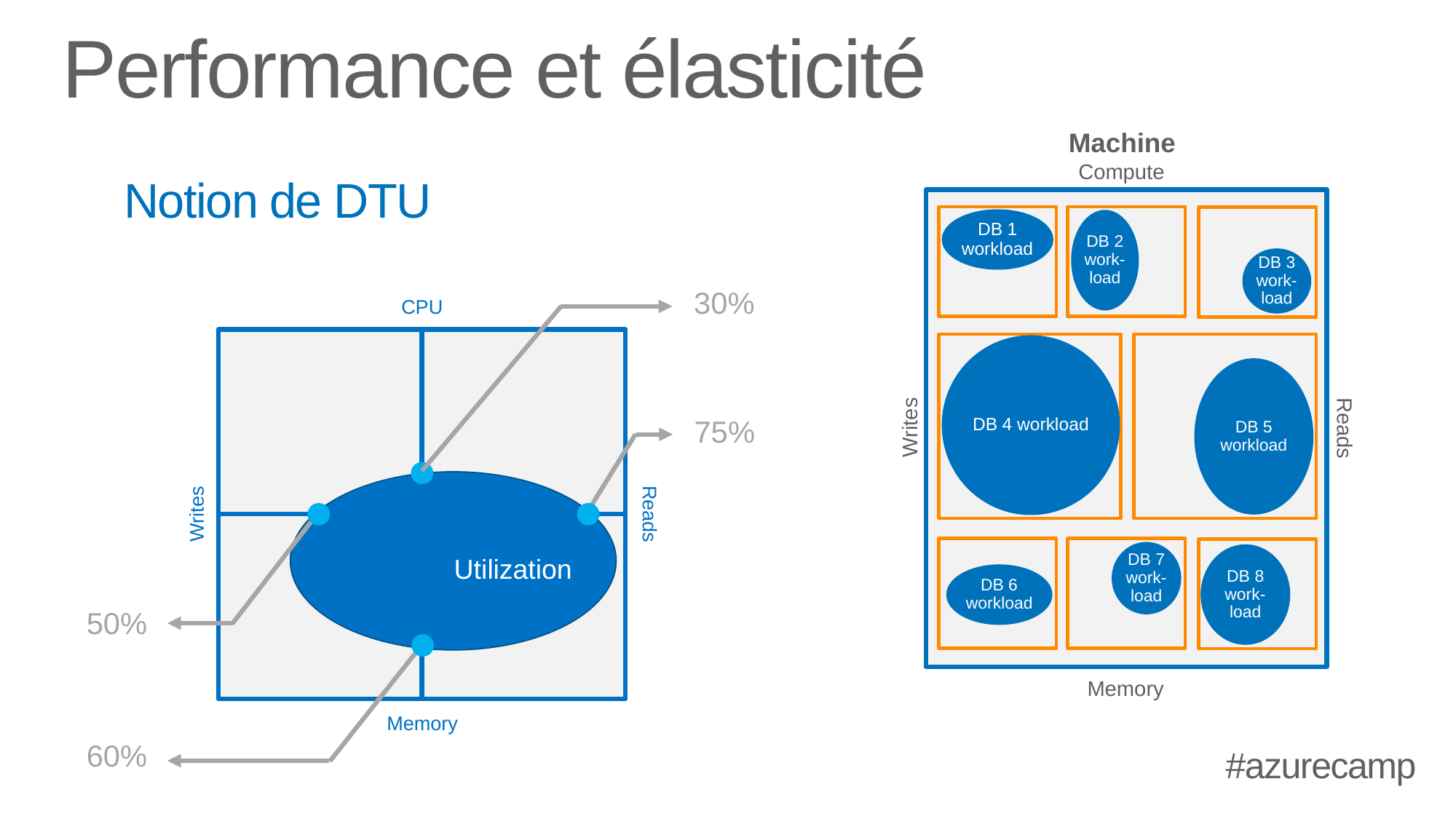

# Performance et élasticité
Machine
Compute

Writes
Reads
Memory
Notion de DTU

DB 1 workload
DB 2 work-load
DB 3 work-load
30%
CPU

DB 4 workload
DB 4 workload
DB 5 workload
75%

Writes
Reads

DB 7 work-load
DB 8 work-load
Utilization
DB 6 workload
50%

Memory
60%